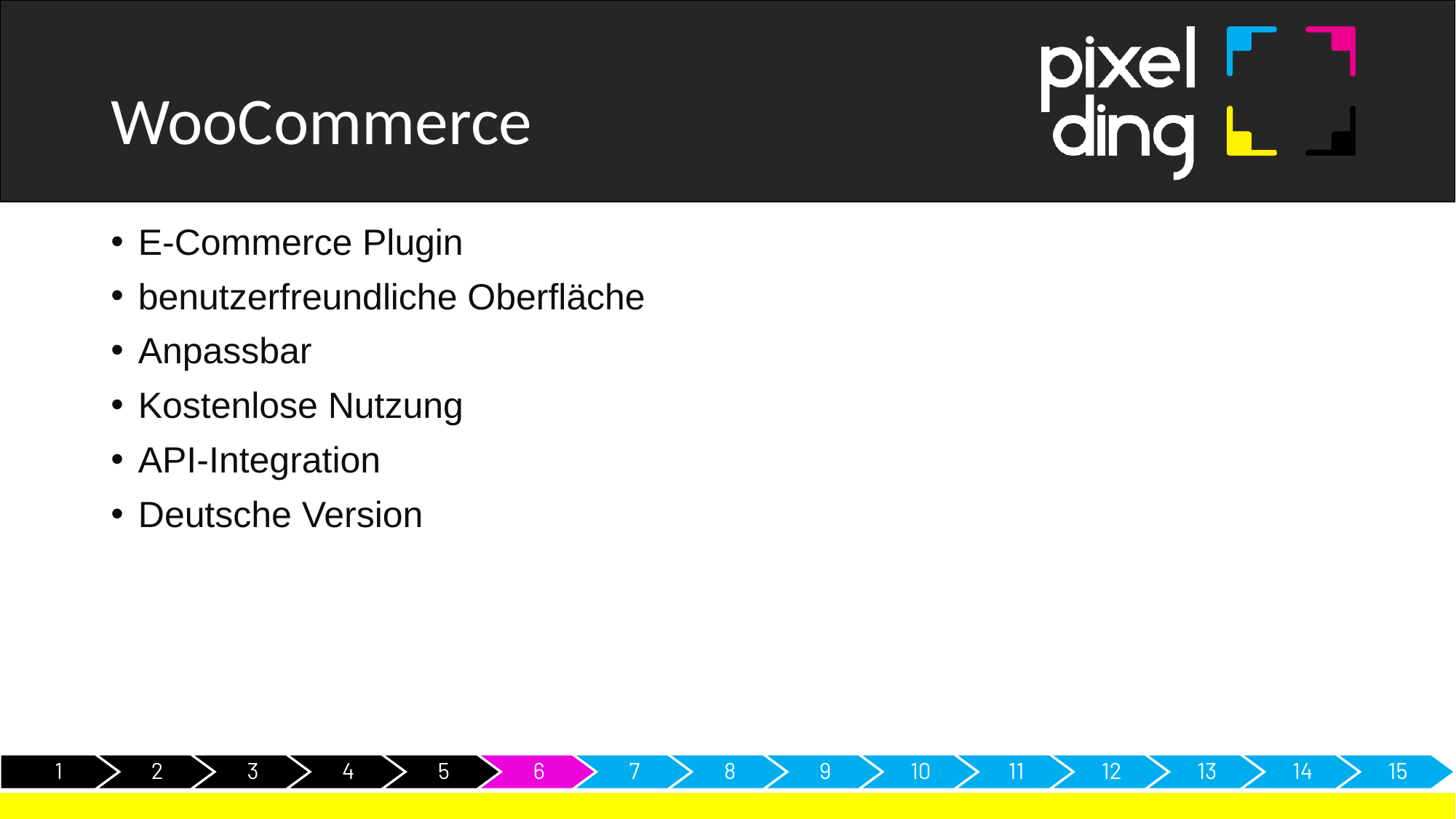

# WooCommerce
E-Commerce Plugin
benutzerfreundliche Oberfläche
Anpassbar
Kostenlose Nutzung
API-Integration
Deutsche Version

1
2
3
4
5
6
7
8
9
10
11
12
13
14
15
6